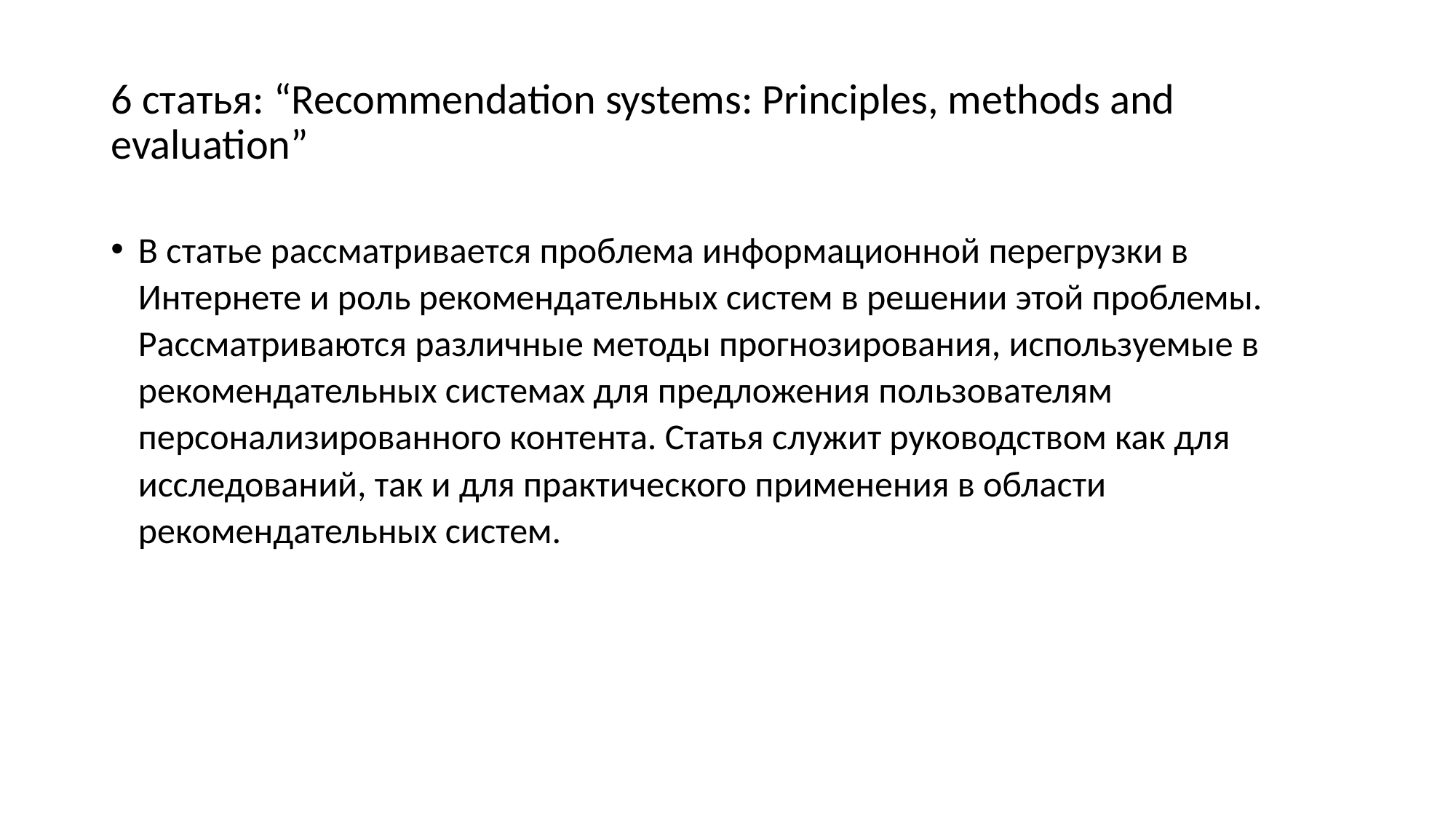

# 6 статья: “Recommendation systems: Principles, methods and evaluation”
В статье рассматривается проблема информационной перегрузки в Интернете и роль рекомендательных систем в решении этой проблемы. Рассматриваются различные методы прогнозирования, используемые в рекомендательных системах для предложения пользователям персонализированного контента. Статья служит руководством как для исследований, так и для практического применения в области рекомендательных систем.